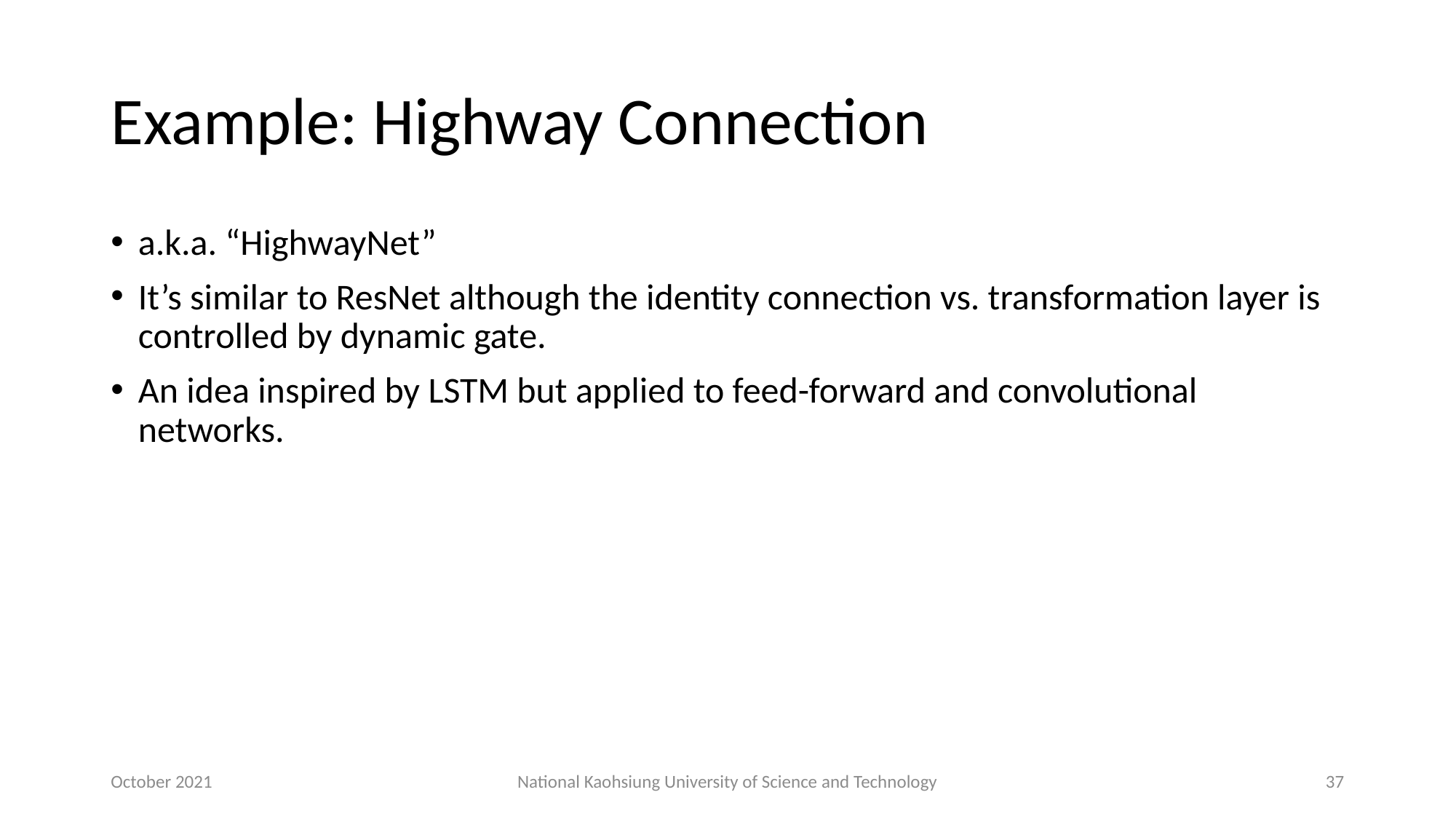

# Example: Highway Connection
a.k.a. “HighwayNet”
It’s similar to ResNet although the identity connection vs. transformation layer is controlled by dynamic gate.
An idea inspired by LSTM but applied to feed-forward and convolutional networks.
October 2021
National Kaohsiung University of Science and Technology
37